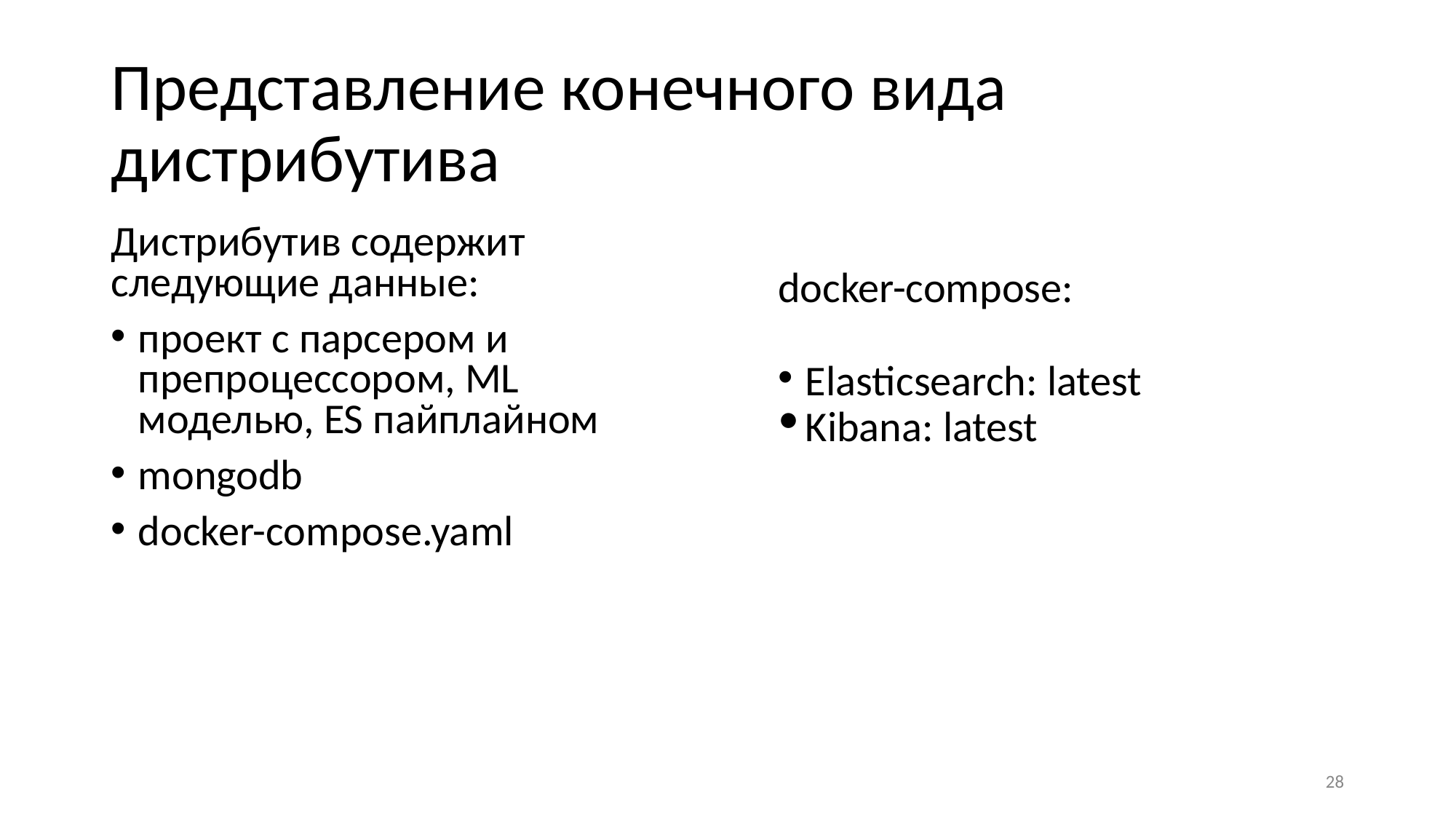

# Представление конечного вида дистрибутива
Дистрибутив содержит следующие данные:
проект c парсером и препроцессором, ML моделью, ES пайплайном
mongodb
docker-compose.yaml
docker-compose:

Elasticsearch: latest
Kibana: latest

28